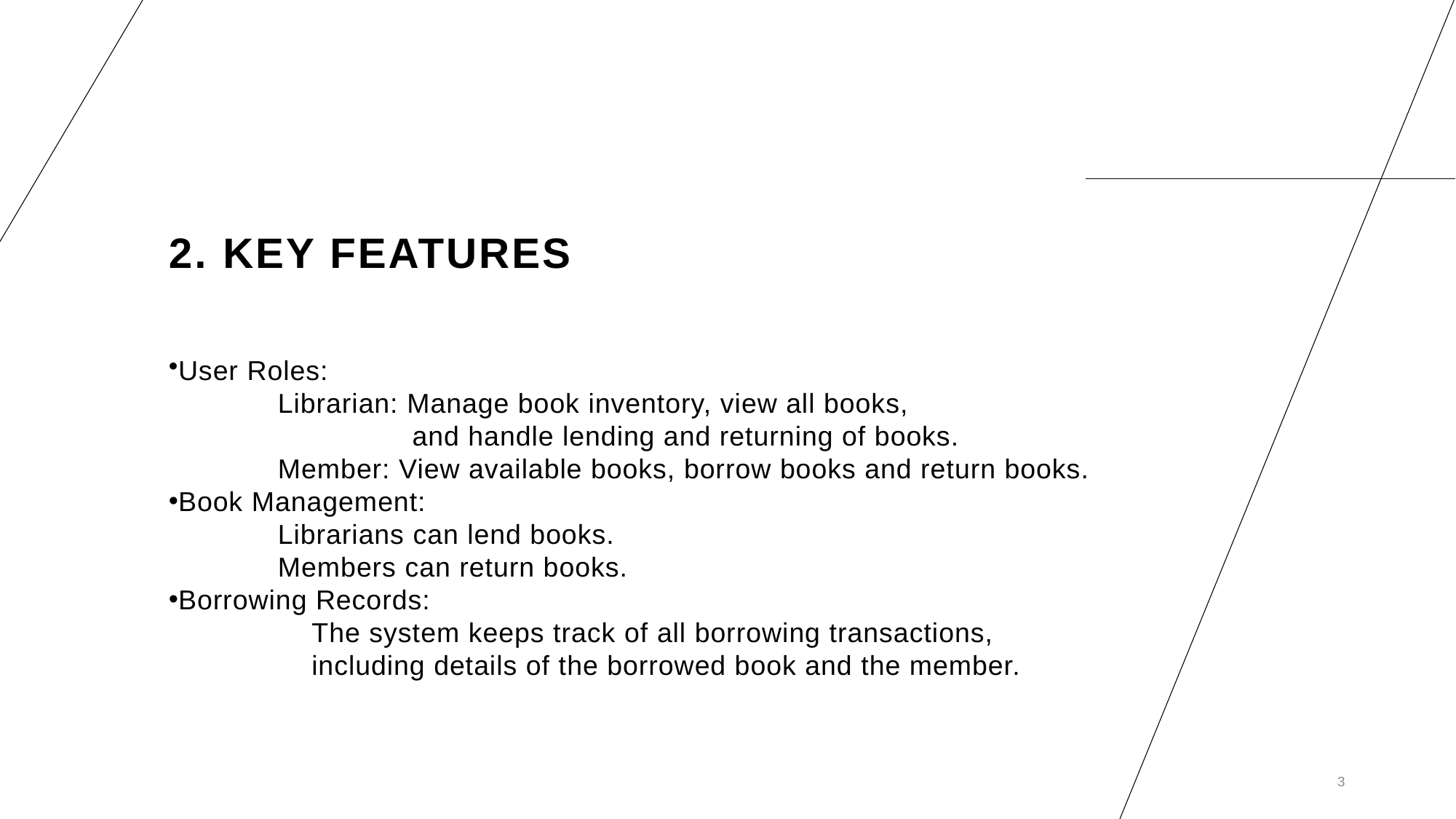

# 2. Key Features
User Roles:
	Librarian: Manage book inventory, view all books,
		   and handle lending and returning of books.
	Member: View available books, borrow books and return books.
Book Management:
	Librarians can lend books.
	Members can return books.
Borrowing Records:
	The system keeps track of all borrowing transactions,
	including details of the borrowed book and the member.

3